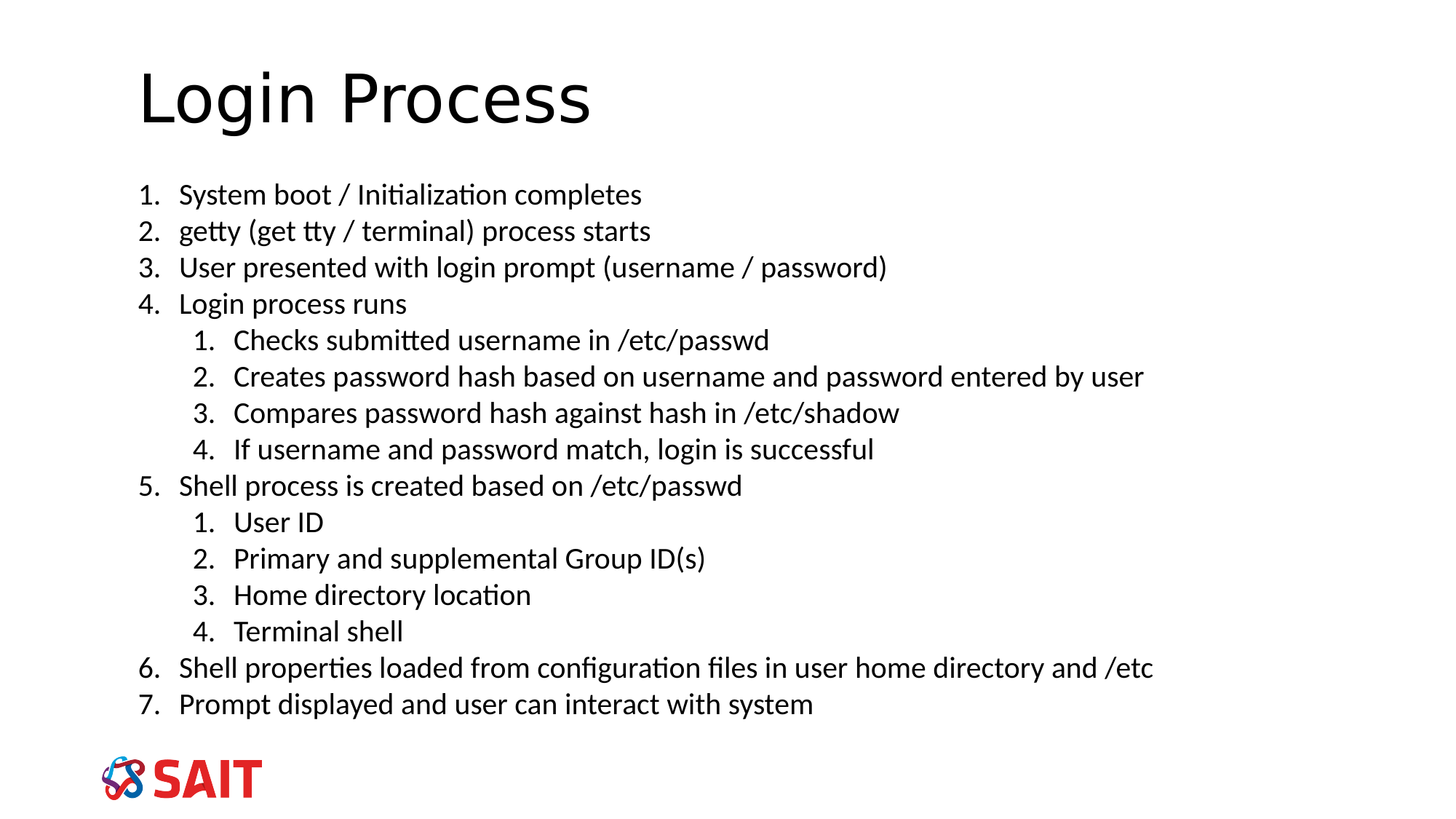

# Login Process
System boot / Initialization completes
getty (get tty / terminal) process starts
User presented with login prompt (username / password)
Login process runs
Checks submitted username in /etc/passwd
Creates password hash based on username and password entered by user
Compares password hash against hash in /etc/shadow
If username and password match, login is successful
Shell process is created based on /etc/passwd
User ID
Primary and supplemental Group ID(s)
Home directory location
Terminal shell
Shell properties loaded from configuration files in user home directory and /etc
Prompt displayed and user can interact with system